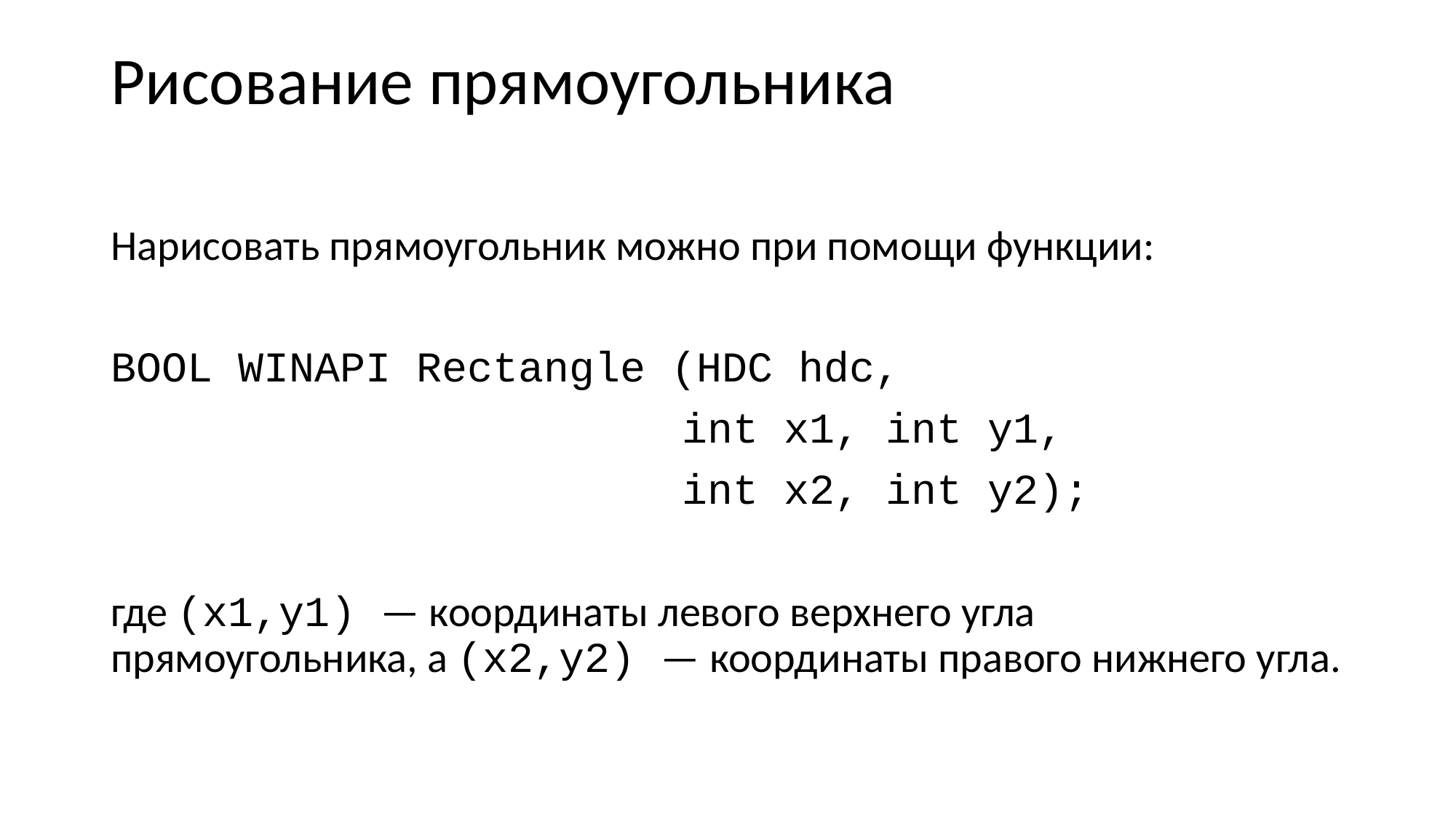

# Рисование прямоугольника
Нарисовать прямоугольник можно при помощи функции:

BOOL WINAPI Rectangle (HDC hdc,
					 int x1, int y1,
					 int x2, int y2);

где (x1,y1) — координаты левого верхнего угла прямоугольника, а (x2,y2) — координаты правого нижнего угла.